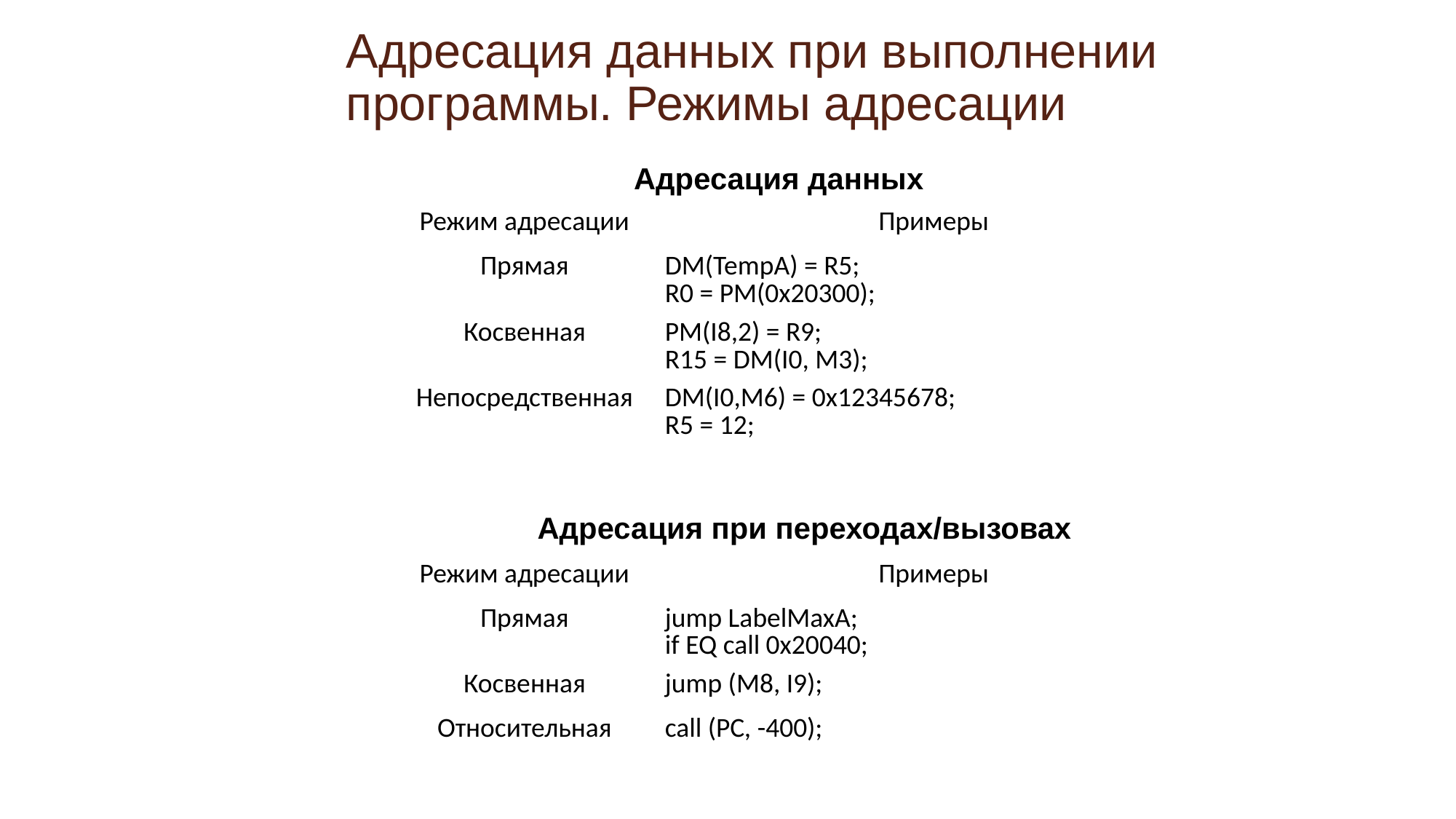

# Адресация данных при выполнении программы. Режимы адресации
Адресация данных
| Режим адресации | Примеры |
| --- | --- |
| Прямая | DM(TempA) = R5; R0 = PM(0x20300); |
| Косвенная | PM(I8,2) = R9; R15 = DM(I0, M3); |
| Непосредственная | DM(I0,M6) = 0x12345678; R5 = 12; |
Адресация при переходах/вызовах
| Режим адресации | Примеры |
| --- | --- |
| Прямая | jump LabelMaxA; if EQ call 0x20040; |
| Косвенная | jump (M8, I9); |
| Относительная | call (PC, -400); |